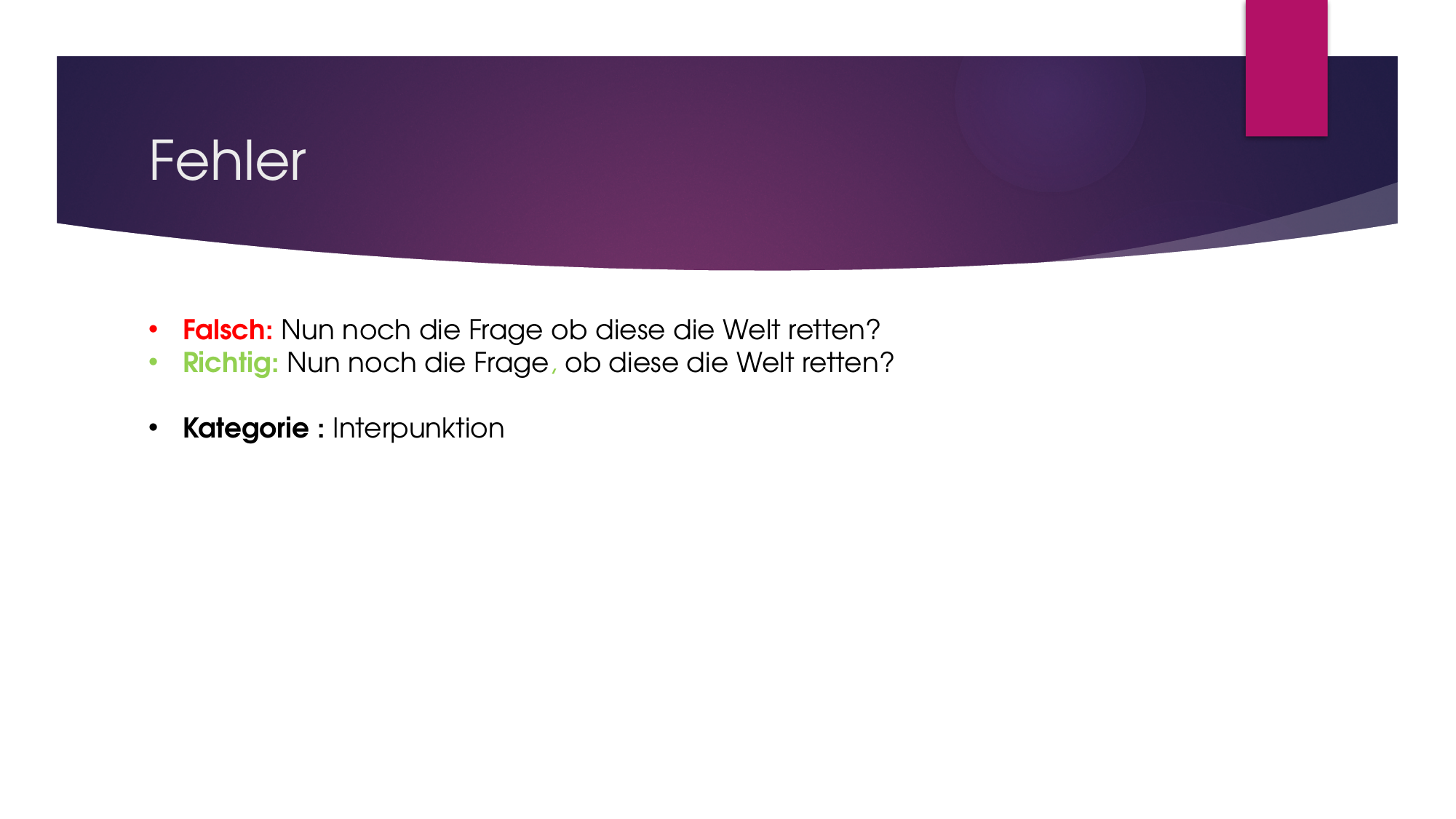

# Fehler
Falsch: Nun noch die Frage ob diese die Welt retten?
Richtig: Nun noch die Frage, ob diese die Welt retten?

Kategorie : Interpunktion